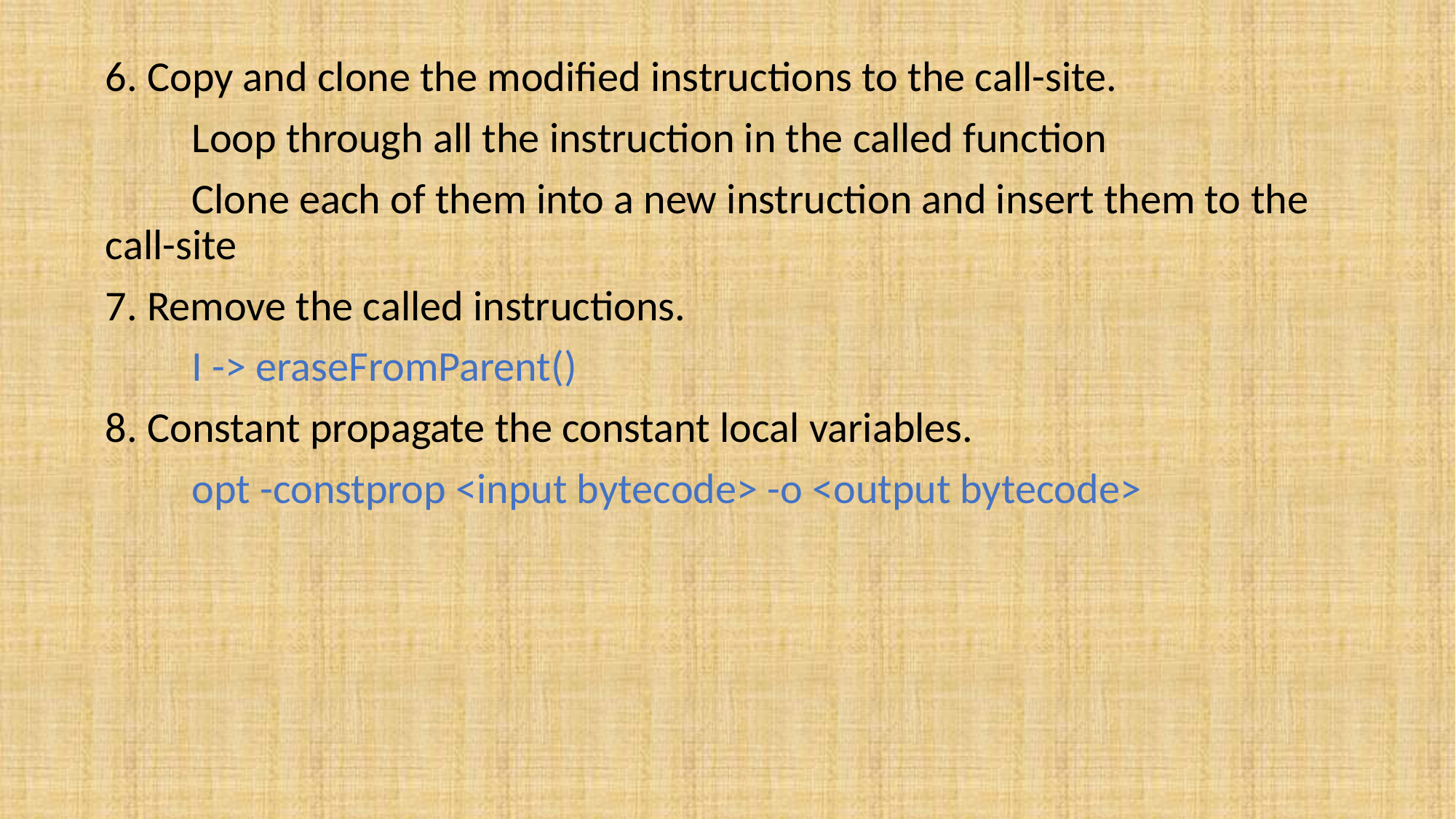

6. Copy and clone the modified instructions to the call-site.
Loop through all the instruction in the called function
Clone each of them into a new instruction and insert them to the call-site
7. Remove the called instructions.
I -> eraseFromParent()
8. Constant propagate the constant local variables.
opt -constprop <input bytecode> -o <output bytecode>